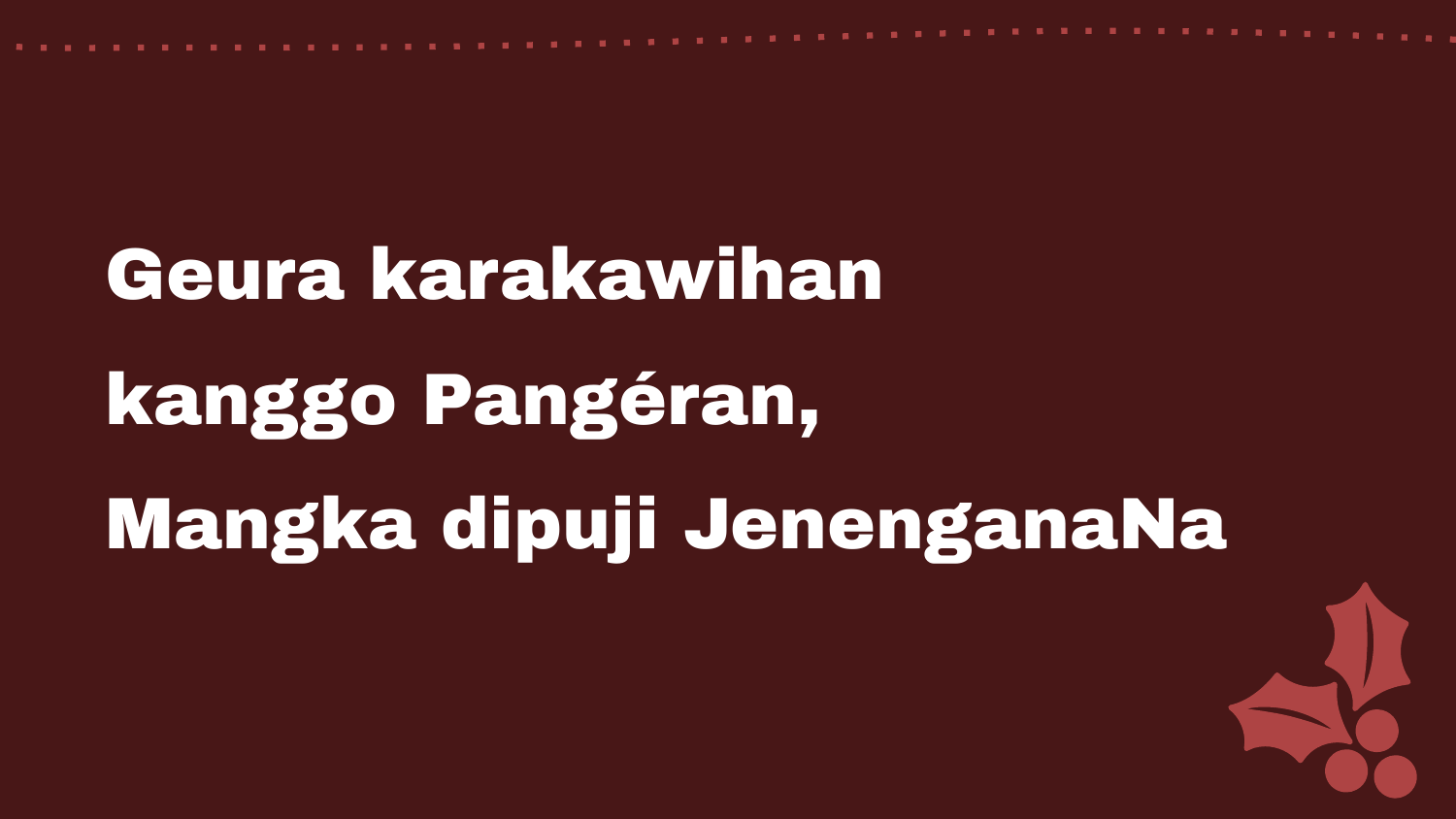

Geura karakawihan
kanggo Pangéran,
Mangka dipuji JenenganaNa